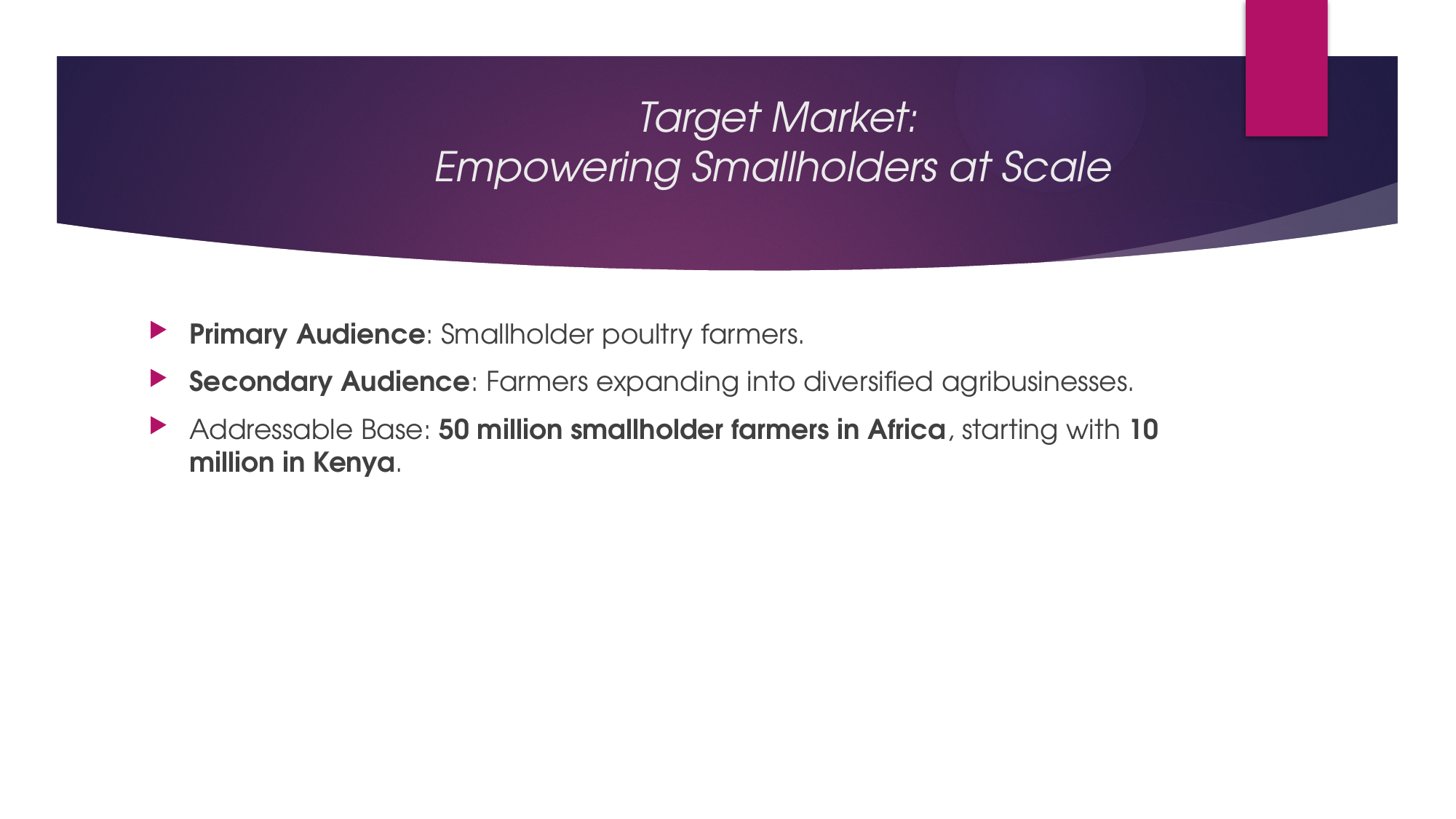

# Target Market: Empowering Smallholders at Scale
Primary Audience: Smallholder poultry farmers.
Secondary Audience: Farmers expanding into diversified agribusinesses.
Addressable Base: 50 million smallholder farmers in Africa, starting with 10 million in Kenya.